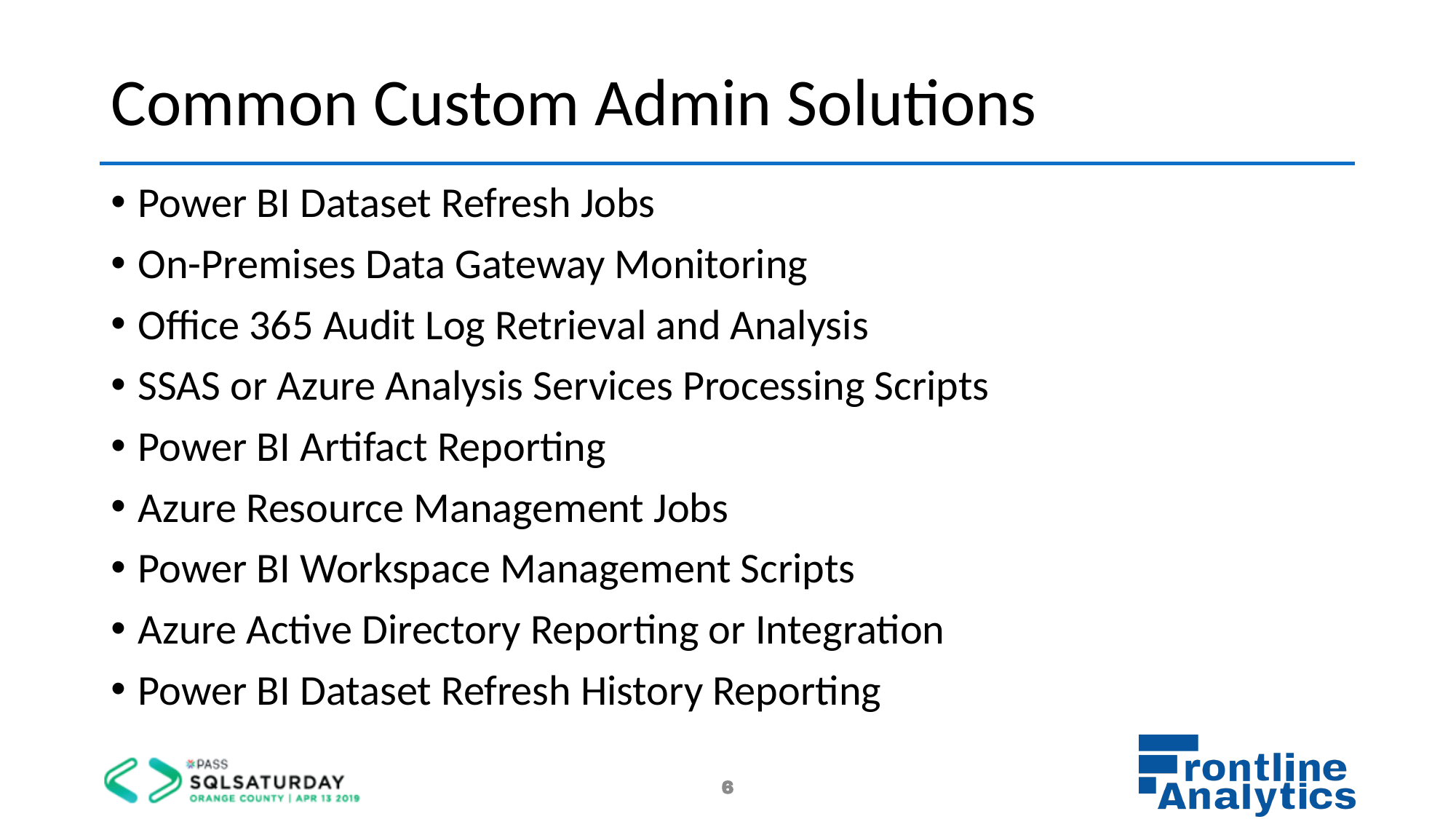

# Common Custom Admin Solutions
Power BI Dataset Refresh Jobs
On-Premises Data Gateway Monitoring
Office 365 Audit Log Retrieval and Analysis
SSAS or Azure Analysis Services Processing Scripts
Power BI Artifact Reporting
Azure Resource Management Jobs
Power BI Workspace Management Scripts
Azure Active Directory Reporting or Integration
Power BI Dataset Refresh History Reporting
6